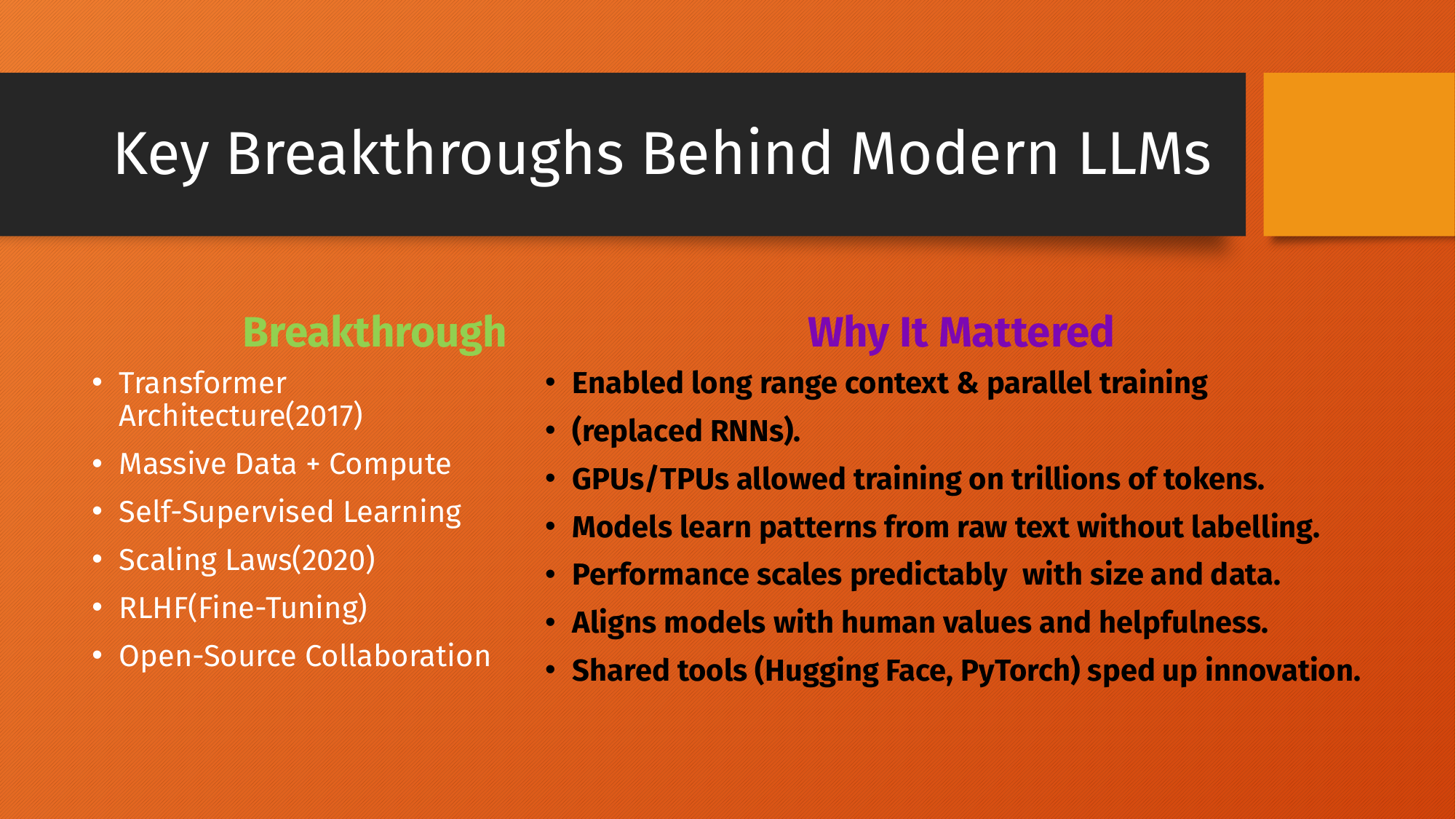

# Key Breakthroughs Behind Modern LLMs
Breakthrough
Why It Mattered
Transformer Architecture(2017)
Massive Data + Compute
Self-Supervised Learning
Scaling Laws(2020)
RLHF(Fine-Tuning)
Open-Source Collaboration
Enabled long range context & parallel training
(replaced RNNs).
GPUs/TPUs allowed training on trillions of tokens.
Models learn patterns from raw text without labelling.
Performance scales predictably  with size and data.
Aligns models with human values and helpfulness.
Shared tools (Hugging Face, PyTorch) sped up innovation.